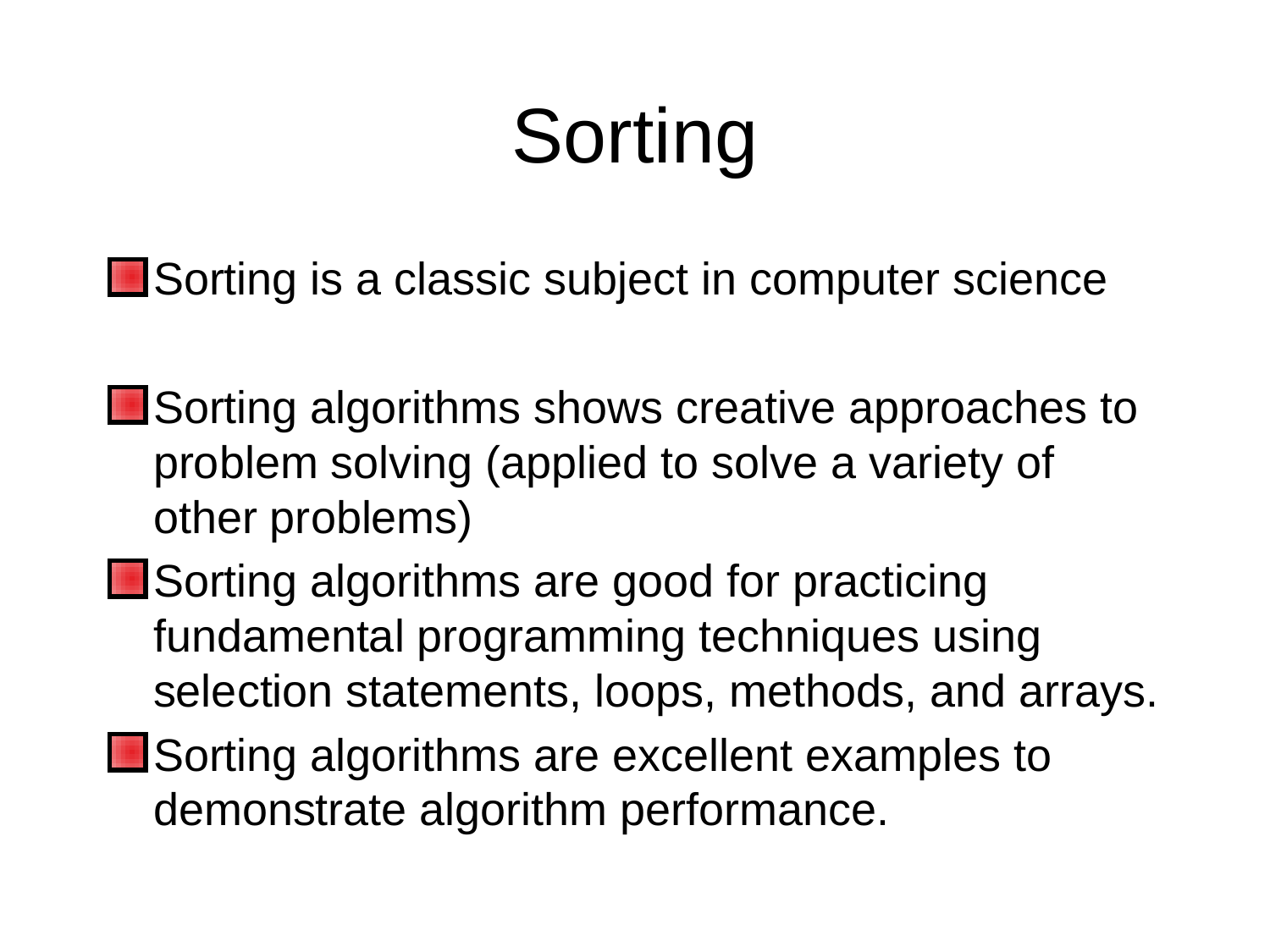

# Sorting
Sorting is a classic subject in computer science

Sorting algorithms shows creative approaches to problem solving (applied to solve a variety of other problems)
Sorting algorithms are good for practicing fundamental programming techniques using selection statements, loops, methods, and arrays.
Sorting algorithms are excellent examples to demonstrate algorithm performance.